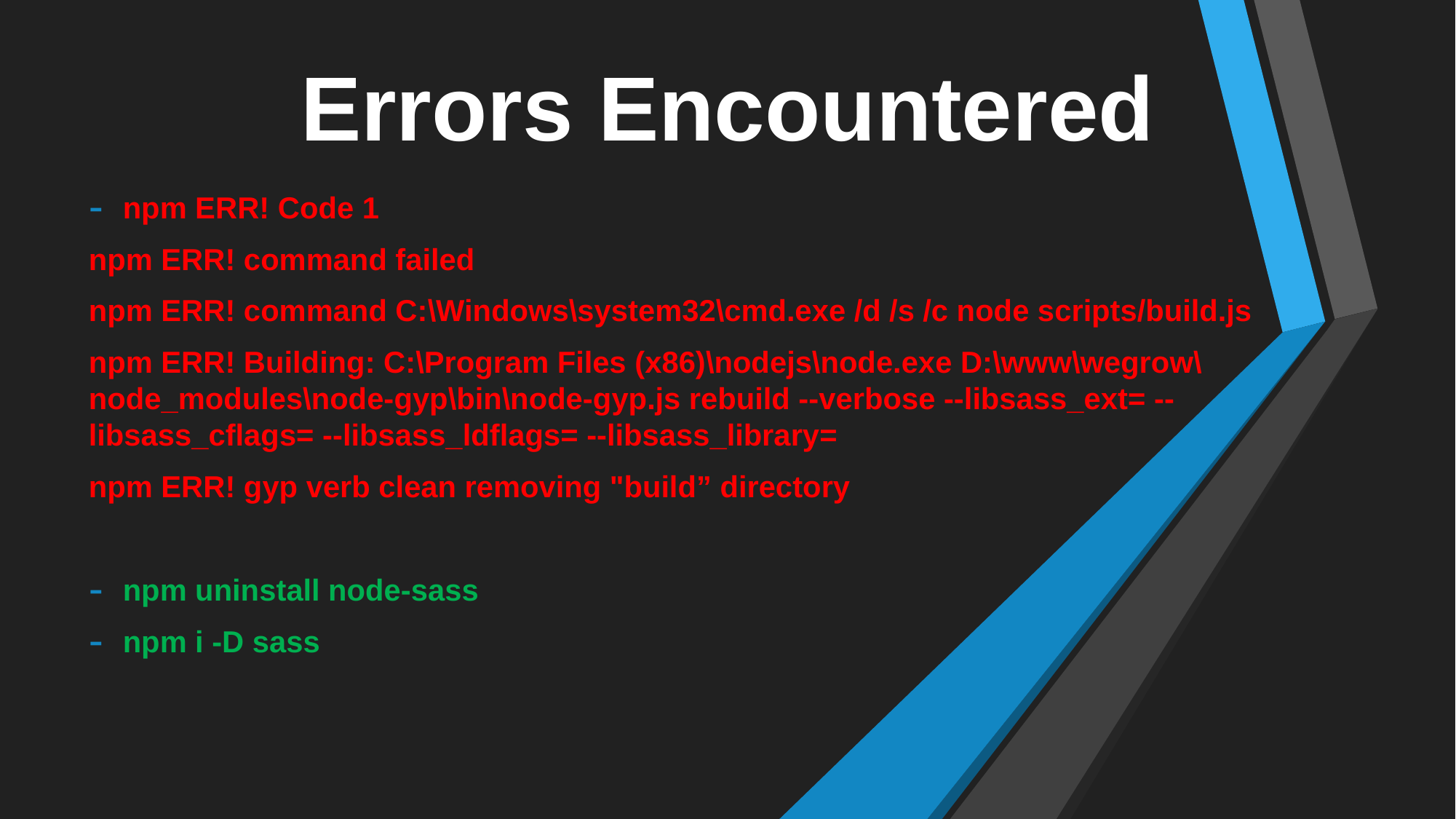

# Errors Encountered

npm ERR! Code 1
npm ERR! command failed
npm ERR! command C:\Windows\system32\cmd.exe /d /s /c node scripts/build.js
npm ERR! Building: C:\Program Files (x86)\nodejs\node.exe D:\www\wegrow\node_modules\node-gyp\bin\node-gyp.js rebuild --verbose --libsass_ext= --libsass_cflags= --libsass_ldflags= --libsass_library=
npm ERR! gyp verb clean removing "build” directory

npm uninstall node-sass
npm i -D sass